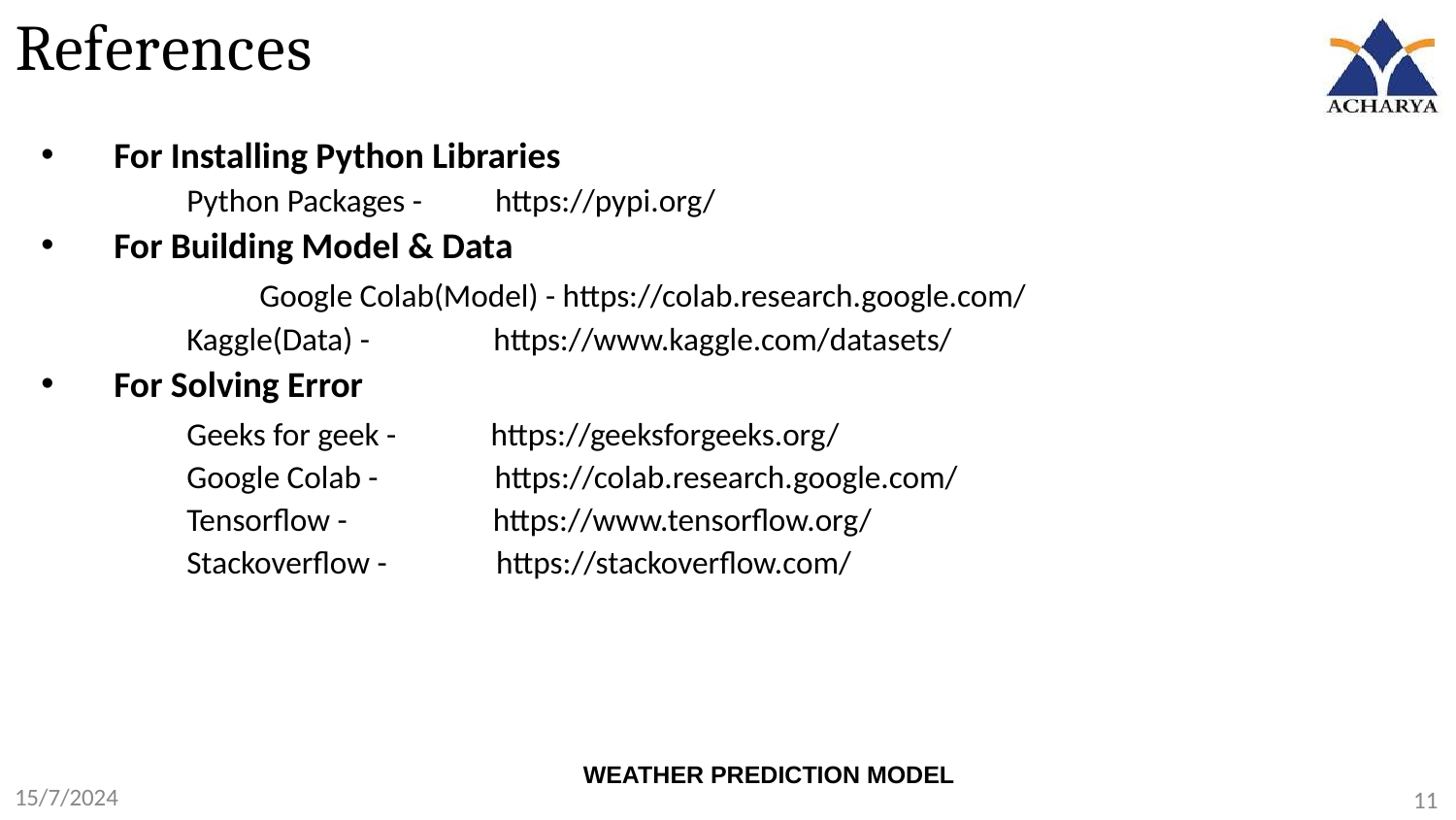

# References
For Installing Python Libraries
Python Packages -          https://pypi.org/
For Building Model & Data
	Google Colab(Model) - https://colab.research.google.com/
	Kaggle(Data) -                 https://www.kaggle.com/datasets/
For Solving Error
	Geeks for geek -             https://geeksforgeeks.org/
	Google Colab -                https://colab.research.google.com/
	Tensorflow -                    https://www.tensorflow.org/
	Stackoverflow -               https://stackoverflow.com/

WEATHER PREDICTION MODEL

15/7/2024
11